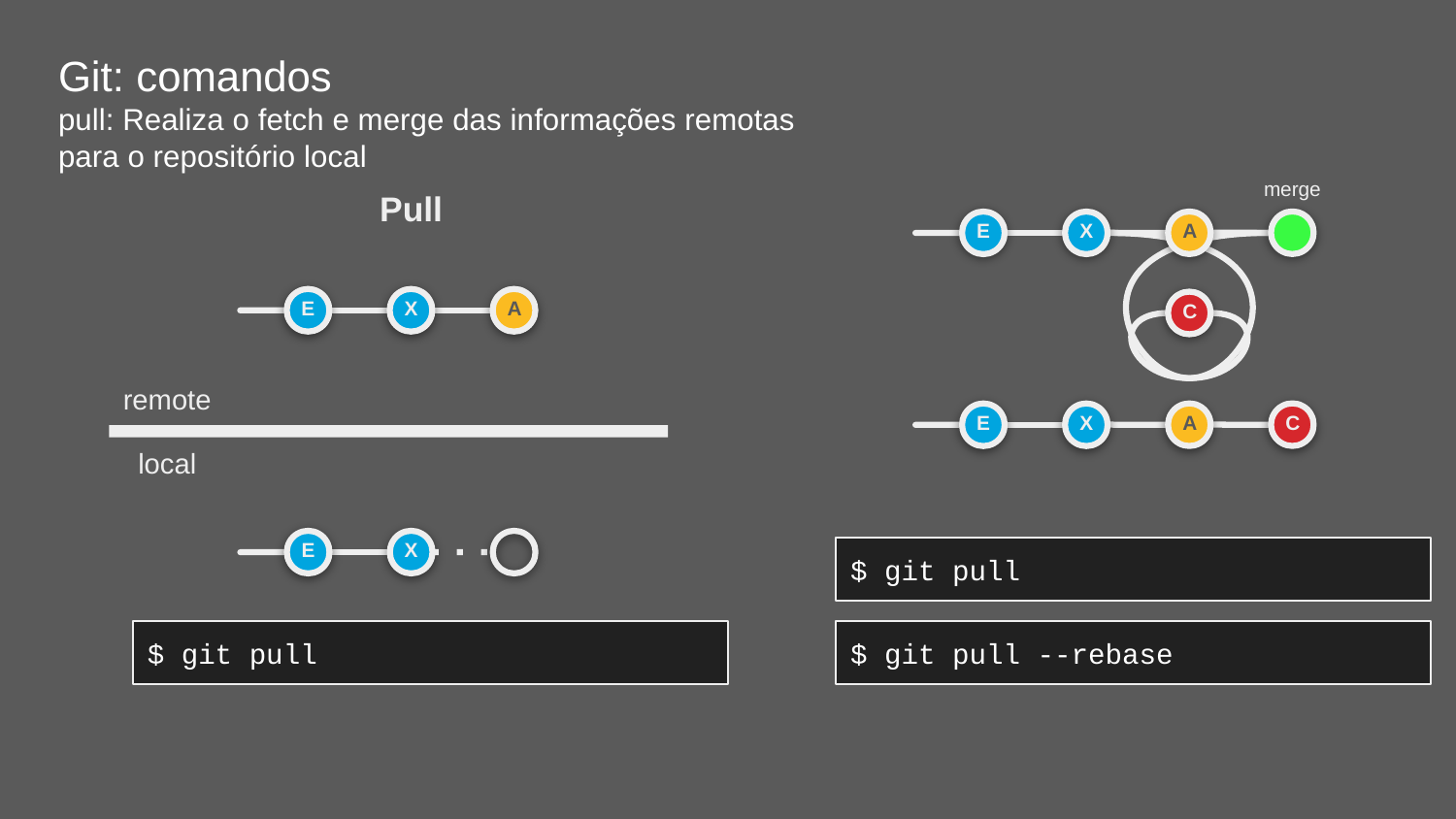

Git: comandos
pull: Realiza o fetch e merge das informações remotas para o repositório local
merge
Pull
E
X
A

A
E
X
C

remote
E
X
A
C

local
E
X

$ git pull
$ git pull
$ git pull --rebase